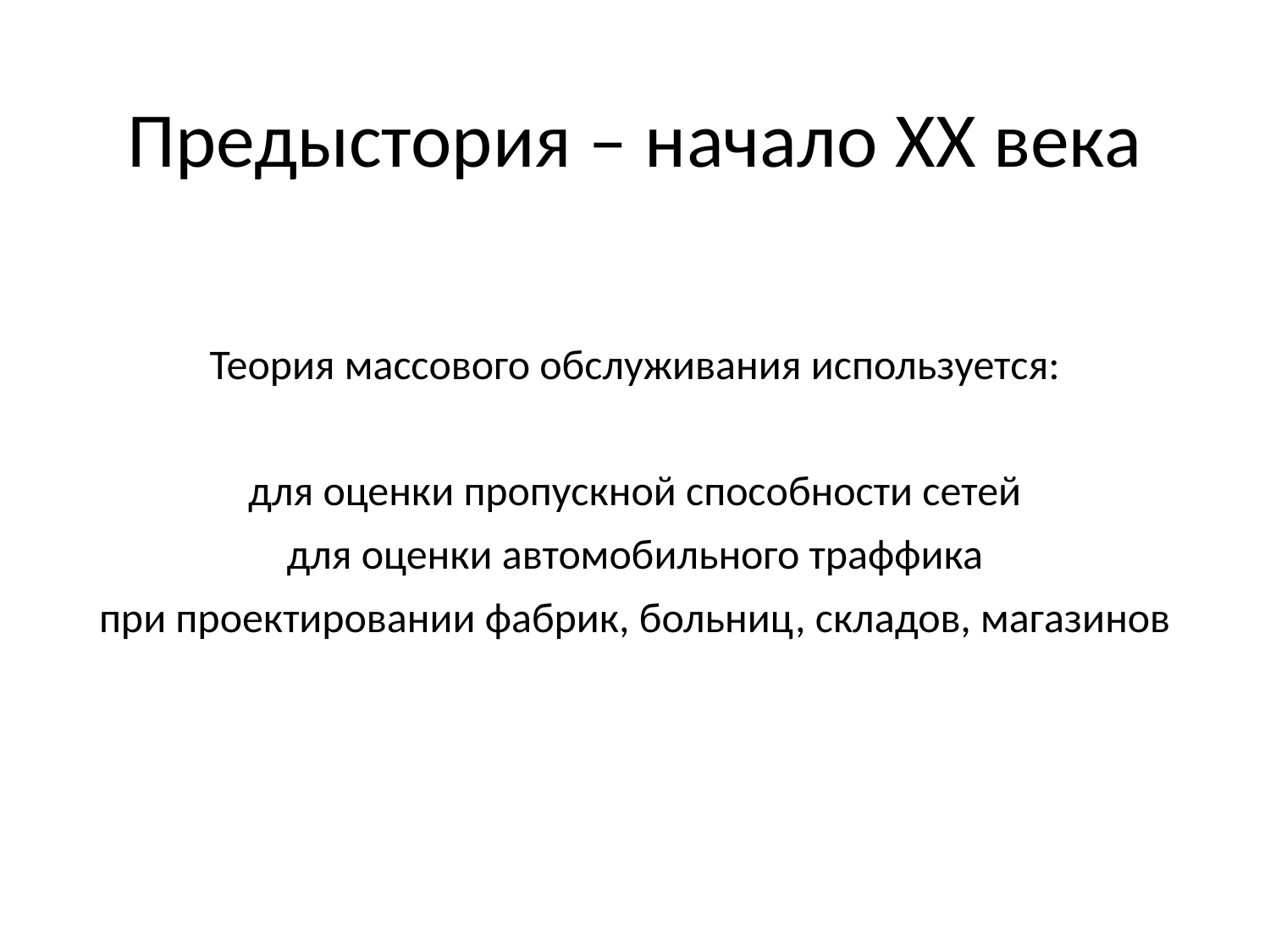

# Предыстория – начало ХХ века
Теория массового обслуживания используется:

для оценки пропускной способности сетей
для оценки автомобильного траффика
при проектировании фабрик, больниц, складов, магазинов